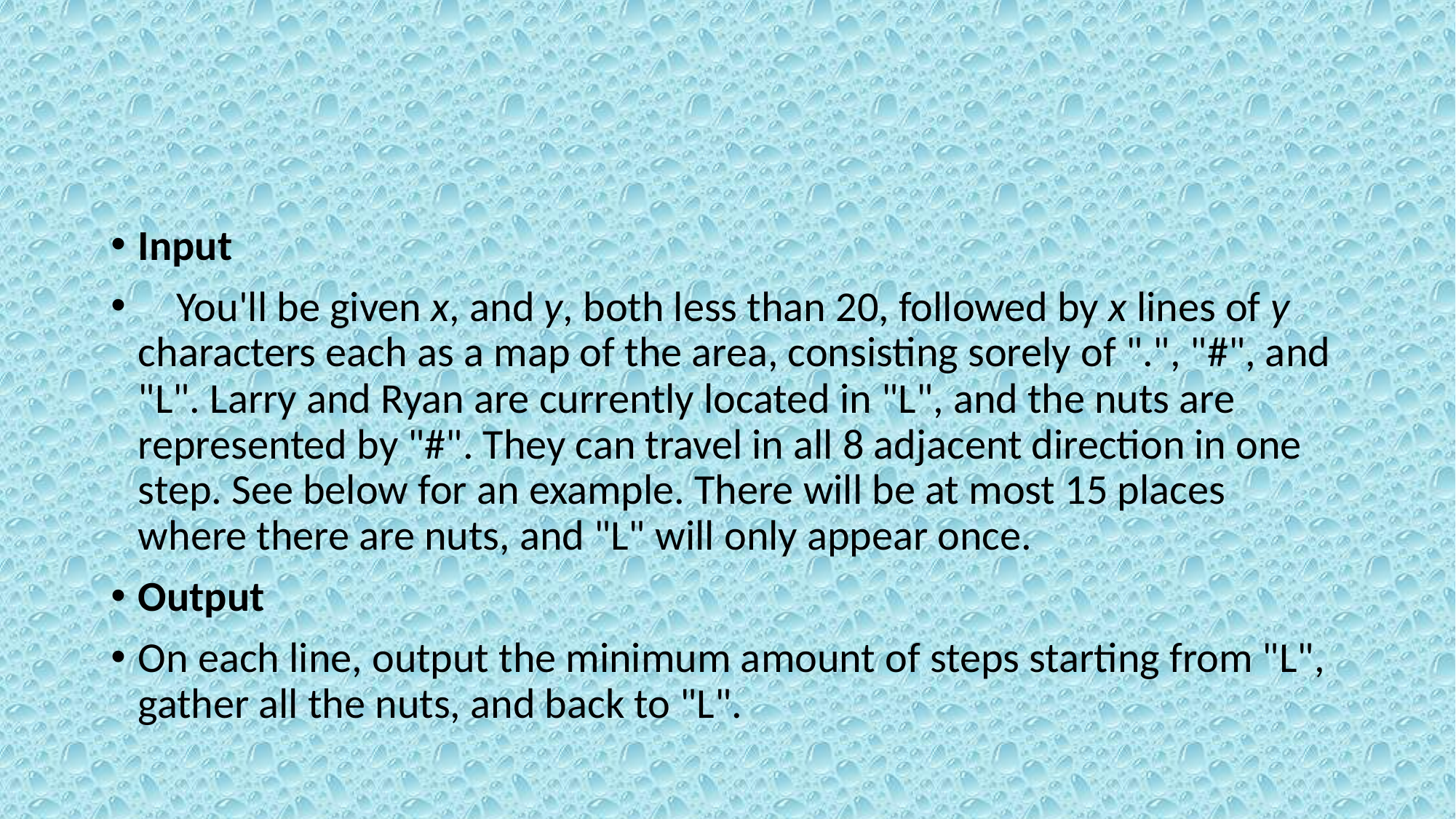

#
Input
    You'll be given x, and y, both less than 20, followed by x lines of y characters each as a map of the area, consisting sorely of ".", "#", and "L". Larry and Ryan are currently located in "L", and the nuts are represented by "#". They can travel in all 8 adjacent direction in one step. See below for an example. There will be at most 15 places where there are nuts, and "L" will only appear once.
Output
On each line, output the minimum amount of steps starting from "L", gather all the nuts, and back to "L".